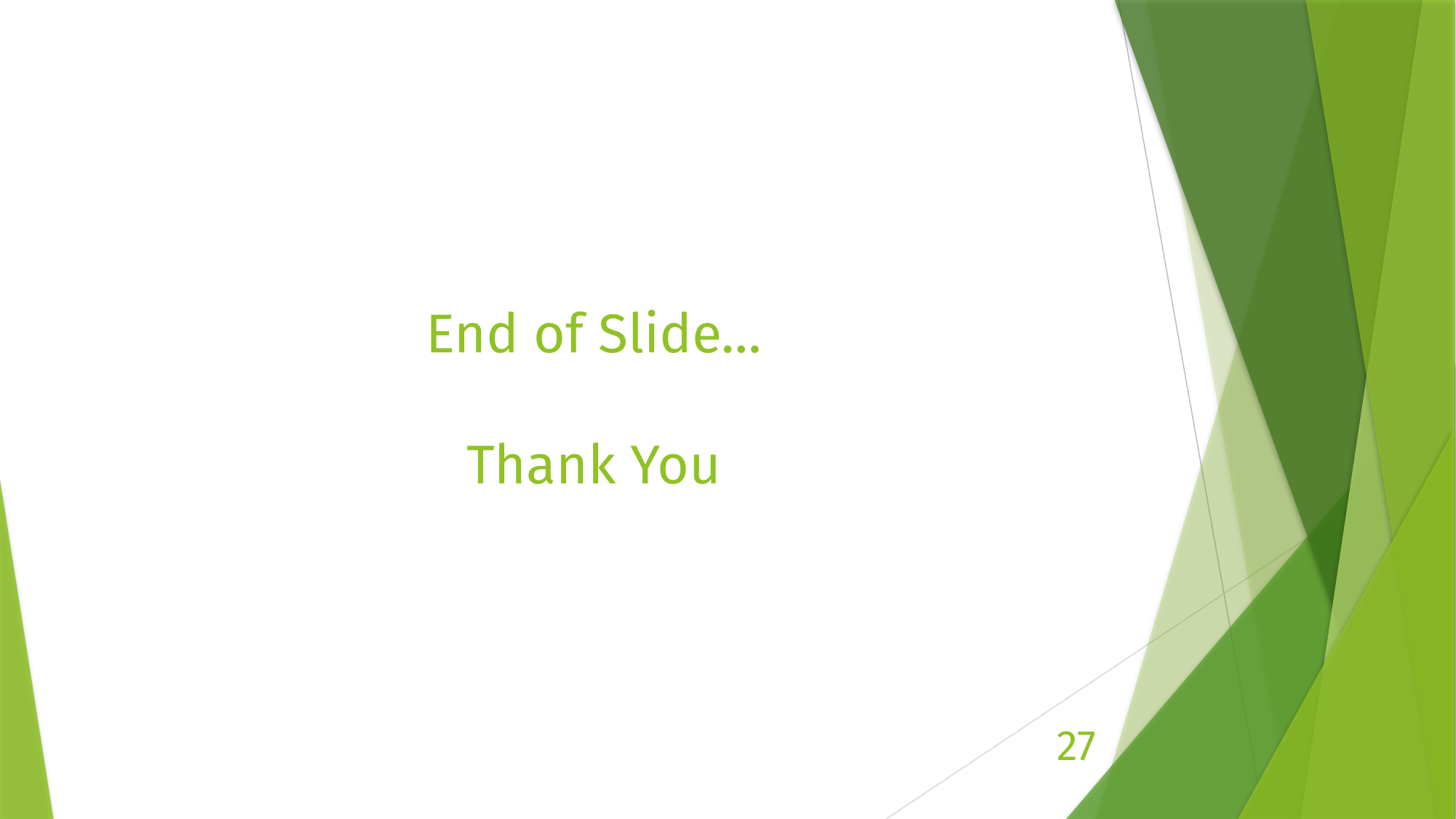

# End of Slide… Thank You
27